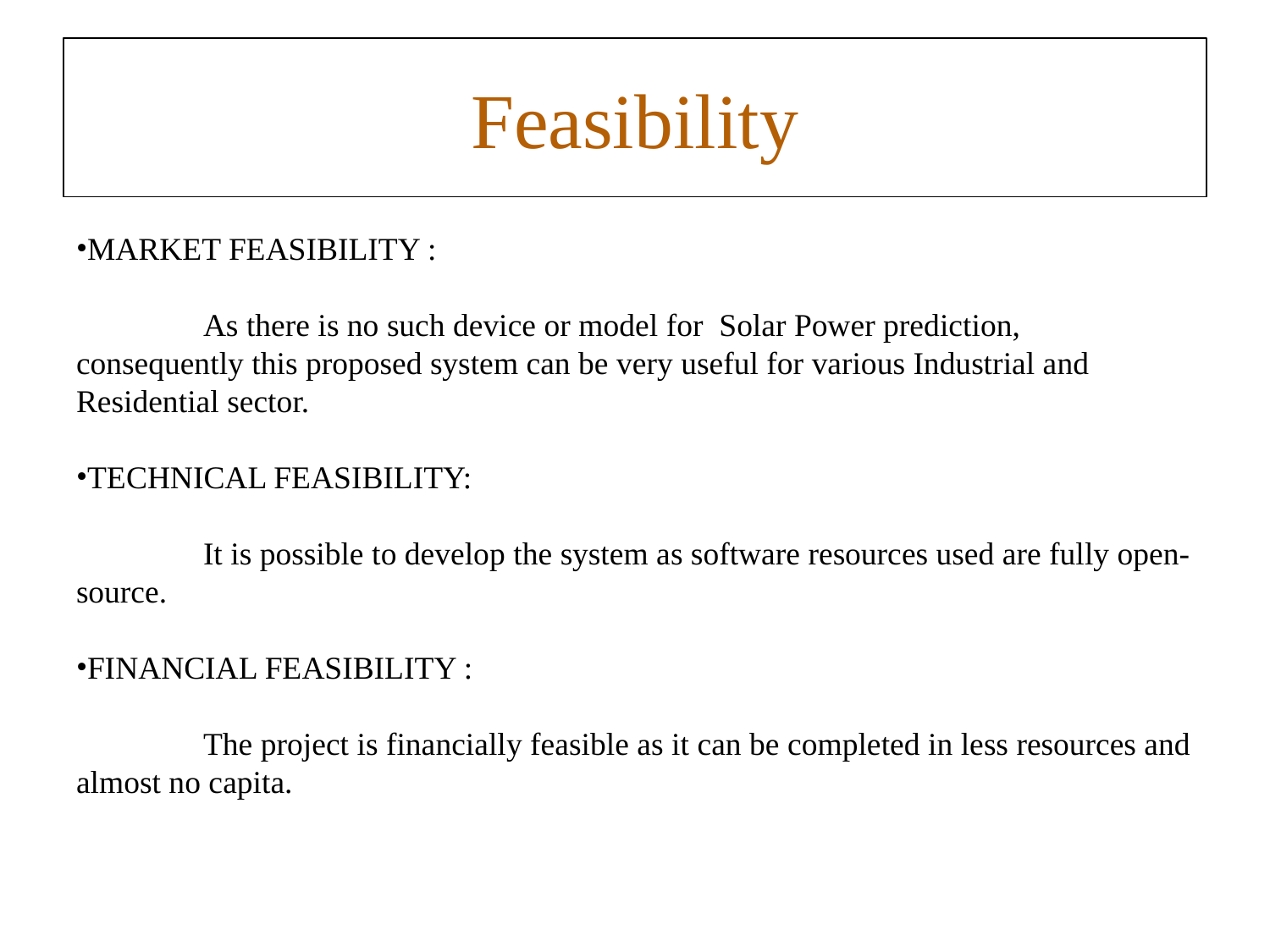

# Feasibility
MARKET FEASIBILITY :

	As there is no such device or model for  Solar Power prediction, consequently this proposed system can be very useful for various Industrial and Residential sector.

TECHNICAL FEASIBILITY:

	It is possible to develop the system as software resources used are fully open-source.

FINANCIAL FEASIBILITY :

	The project is financially feasible as it can be completed in less resources and almost no capita.